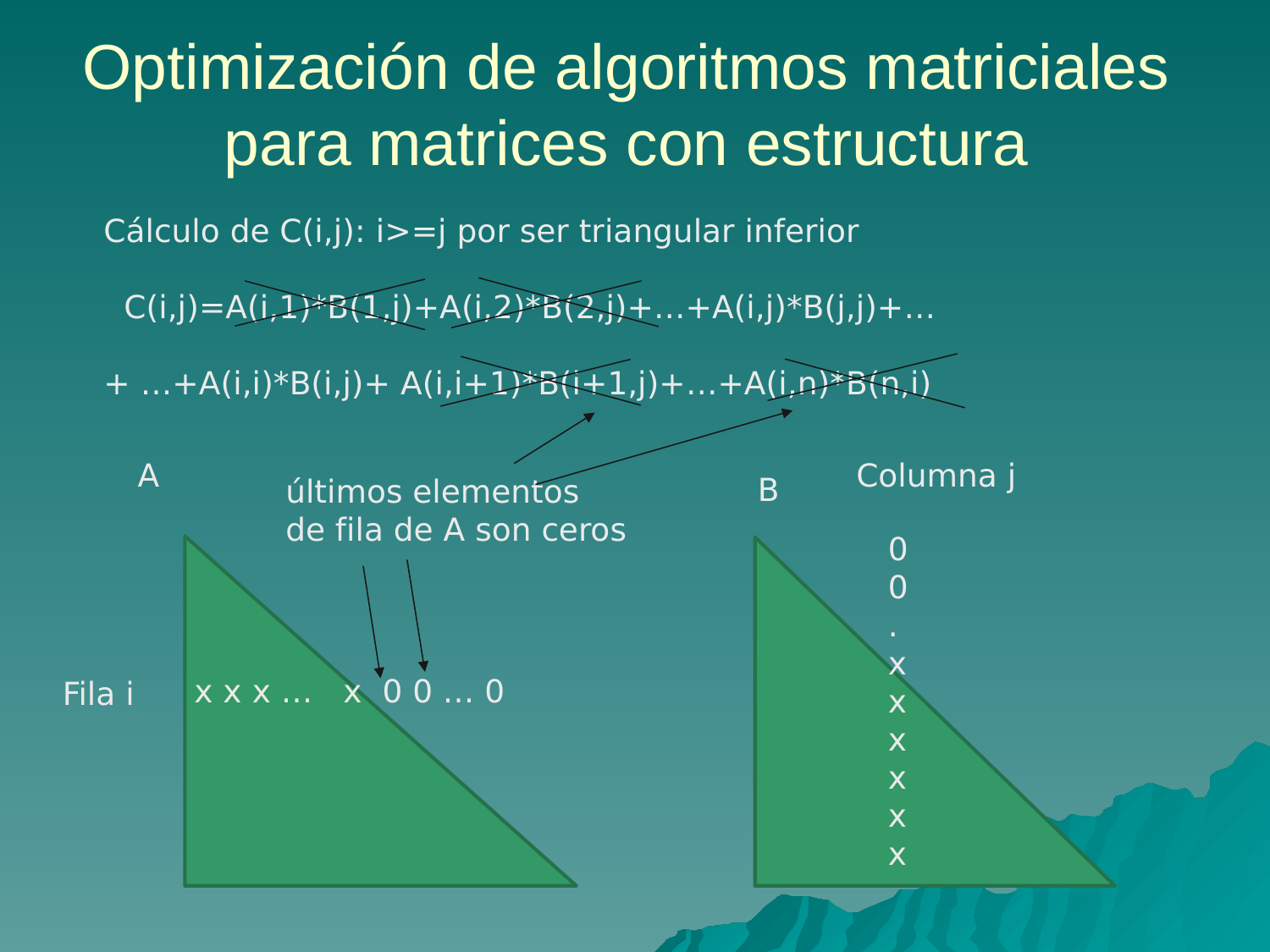

# Optimización de algoritmos matriciales para matrices con estructura
Cálculo de C(i,j): i>=j por ser triangular inferior

  C(i,j)=A(i,1)*B(1,j)+A(i,2)*B(2,j)+…+A(i,j)*B(j,j)+…

+ …+A(i,i)*B(i,j)+ A(i,i+1)*B(i+1,j)+…+A(i,n)*B(n,i)

Columna j
A
B
últimos elementos
de fila de A son ceros
0
0
.
x
x
x
x
x
x

x x x …   x  0 0 … 0
Fila i